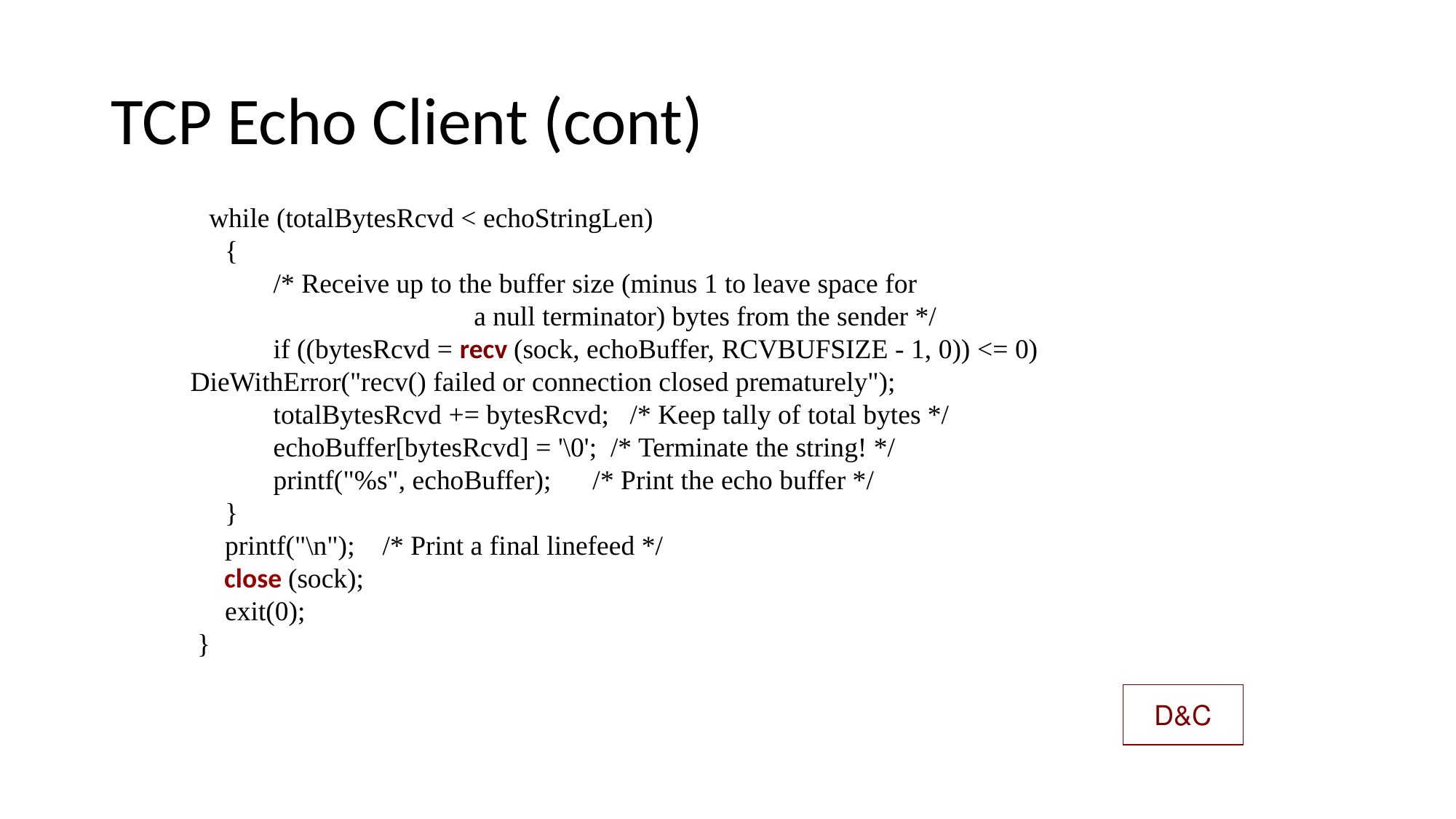

# TCP Echo Client (cont)
   while (totalBytesRcvd < echoStringLen)
     {
            /* Receive up to the buffer size (minus 1 to leave space for
                                         a null terminator) bytes from the sender */
            if ((bytesRcvd = recv (sock, echoBuffer, RCVBUFSIZE - 1, 0)) <= 0)            	DieWithError("recv() failed or connection closed prematurely");
            totalBytesRcvd += bytesRcvd;   /* Keep tally of total bytes */
            echoBuffer[bytesRcvd] = '\0';  /* Terminate the string! */
            printf("%s", echoBuffer);      /* Print the echo buffer */
     }
     printf("\n");    /* Print a final linefeed */
     close (sock);
     exit(0);
 }
D&C